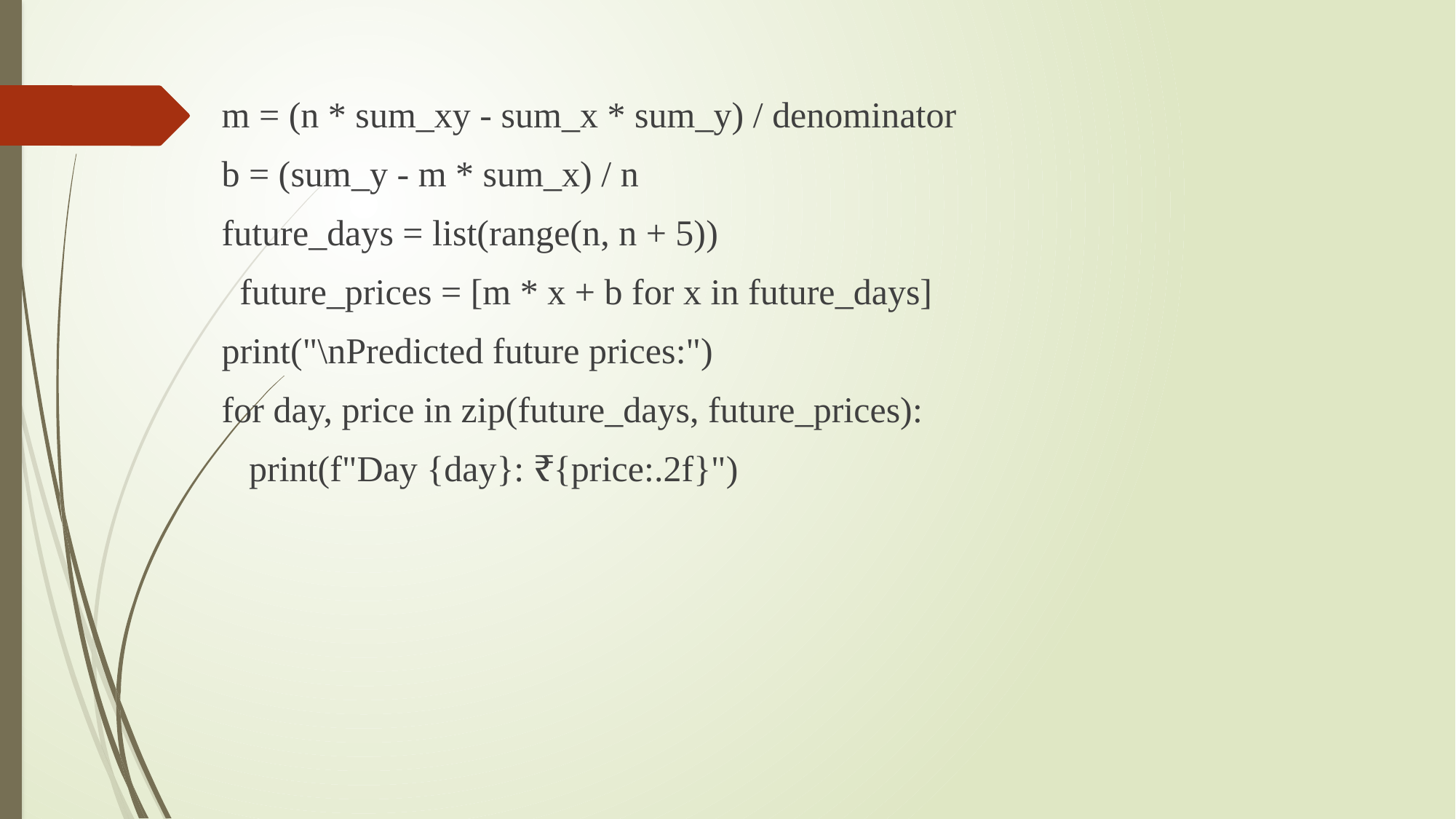

#
m = (n * sum_xy - sum_x * sum_y) / denominator
b = (sum_y - m * sum_x) / n
future_days = list(range(n, n + 5))
  future_prices = [m * x + b for x in future_days]
print("\nPredicted future prices:")
for day, price in zip(future_days, future_prices):
   print(f"Day {day}: ₹{price:.2f}")